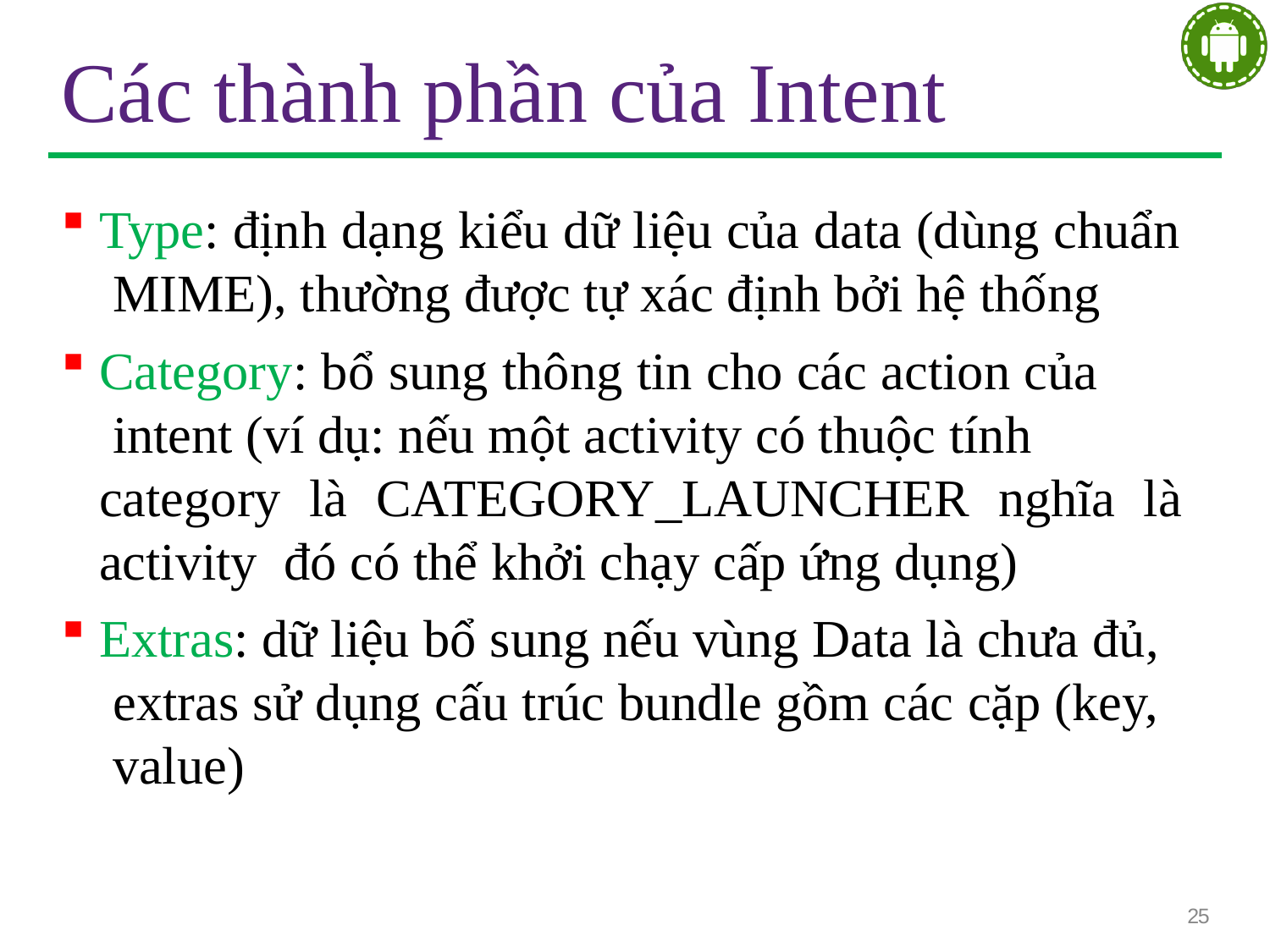

# Các thành phần của Intent
Type: định dạng kiểu dữ liệu của data (dùng chuẩn  MIME), thường được tự xác định bởi hệ thống
Category: bổ sung thông tin cho các action của  intent (ví dụ: nếu một activity có thuộc tính
category là CATEGORY_LAUNCHER nghĩa là activity  đó có thể khởi chạy cấp ứng dụng)
Extras: dữ liệu bổ sung nếu vùng Data là chưa đủ,  extras sử dụng cấu trúc bundle gồm các cặp (key,  value)
25